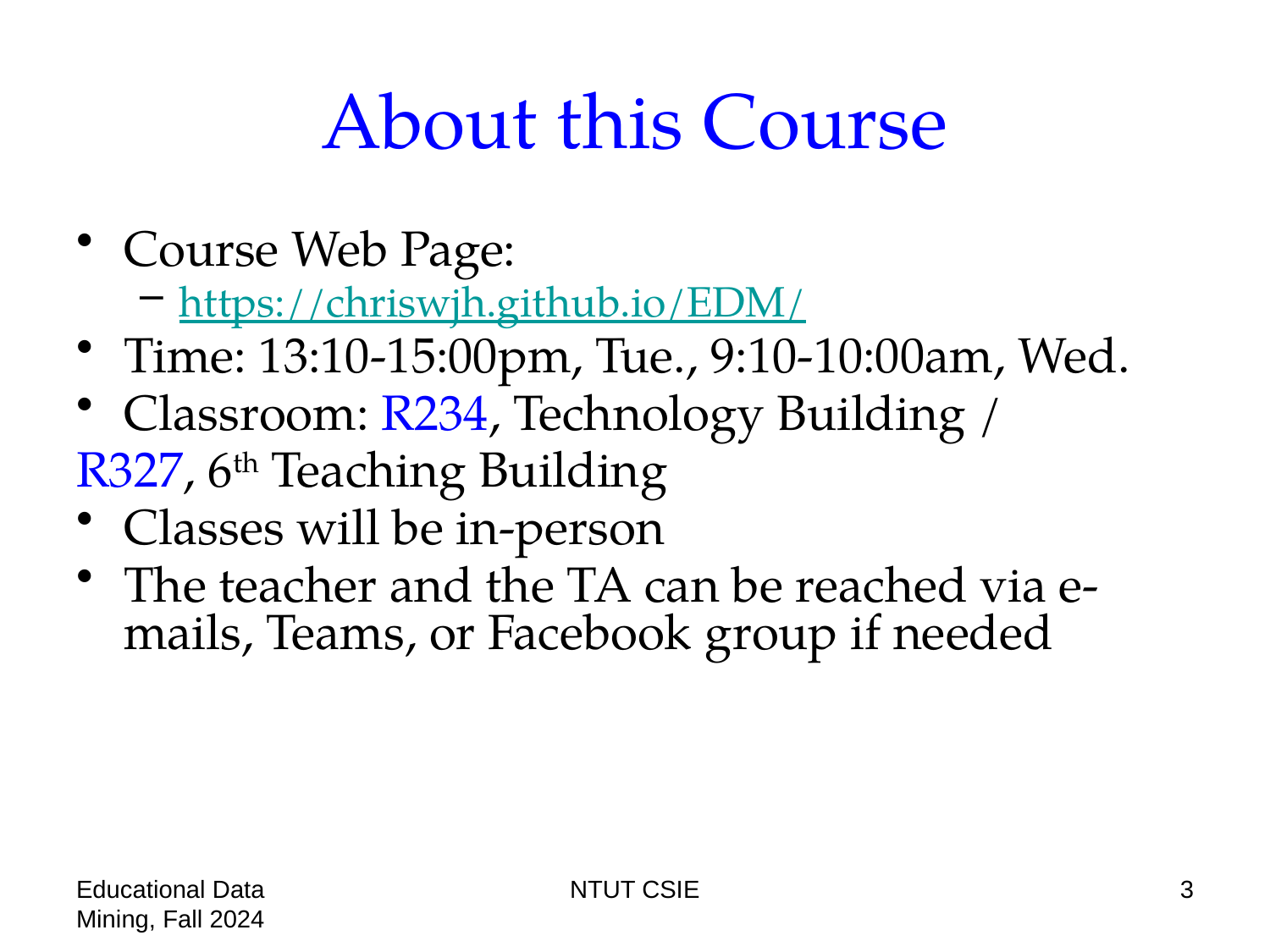

# About this Course
Course Web Page:
https://chriswjh.github.io/EDM/
Time: 13:10-15:00pm, Tue., 9:10-10:00am, Wed.
Classroom: R234, Technology Building /
R327, 6th Teaching Building
Classes will be in-person
The teacher and the TA can be reached via e-mails, Teams, or Facebook group if needed

Educational Data Mining, Fall 2024
NTUT CSIE
3